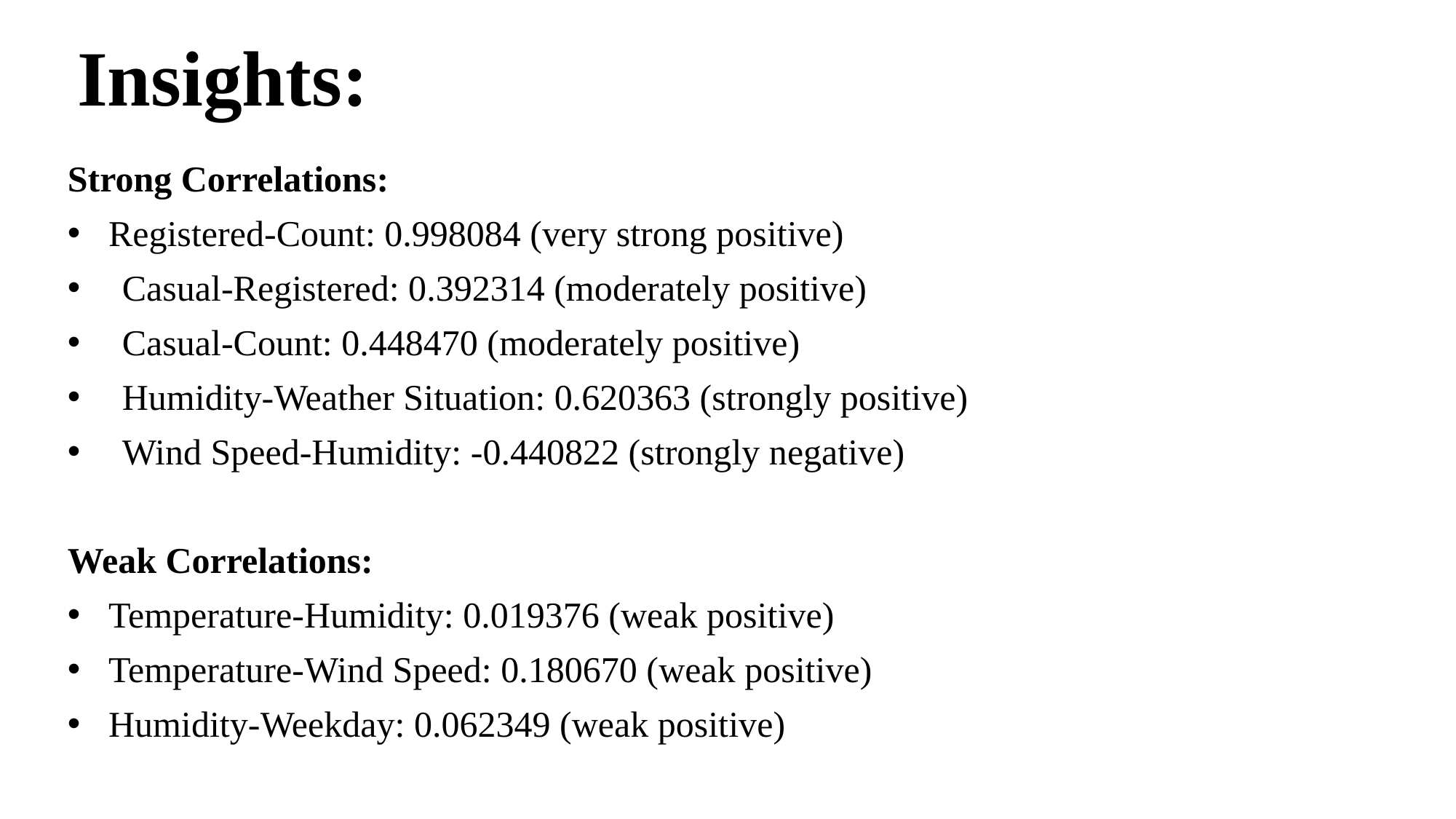

# Insights:
Strong Correlations:
Registered-Count: 0.998084 (very strong positive)
Casual-Registered: 0.392314 (moderately positive)
Casual-Count: 0.448470 (moderately positive)
Humidity-Weather Situation: 0.620363 (strongly positive)
Wind Speed-Humidity: -0.440822 (strongly negative)

Weak Correlations:
Temperature-Humidity: 0.019376 (weak positive)
Temperature-Wind Speed: 0.180670 (weak positive)
Humidity-Weekday: 0.062349 (weak positive)